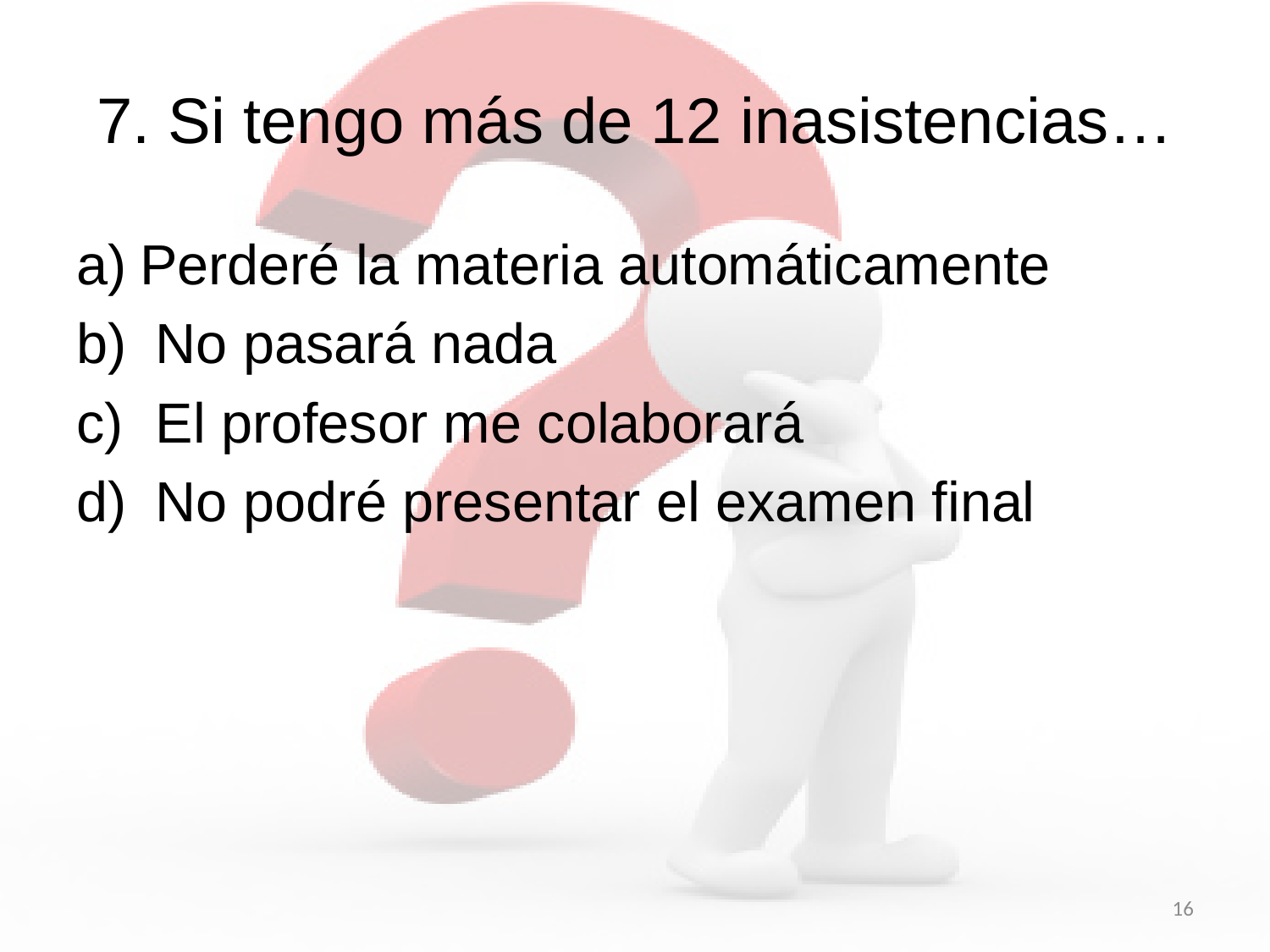

# 7. Si tengo más de 12 inasistencias…
Perderé la materia automáticamente
 No pasará nada
 El profesor me colaborará
 No podré presentar el examen final
16